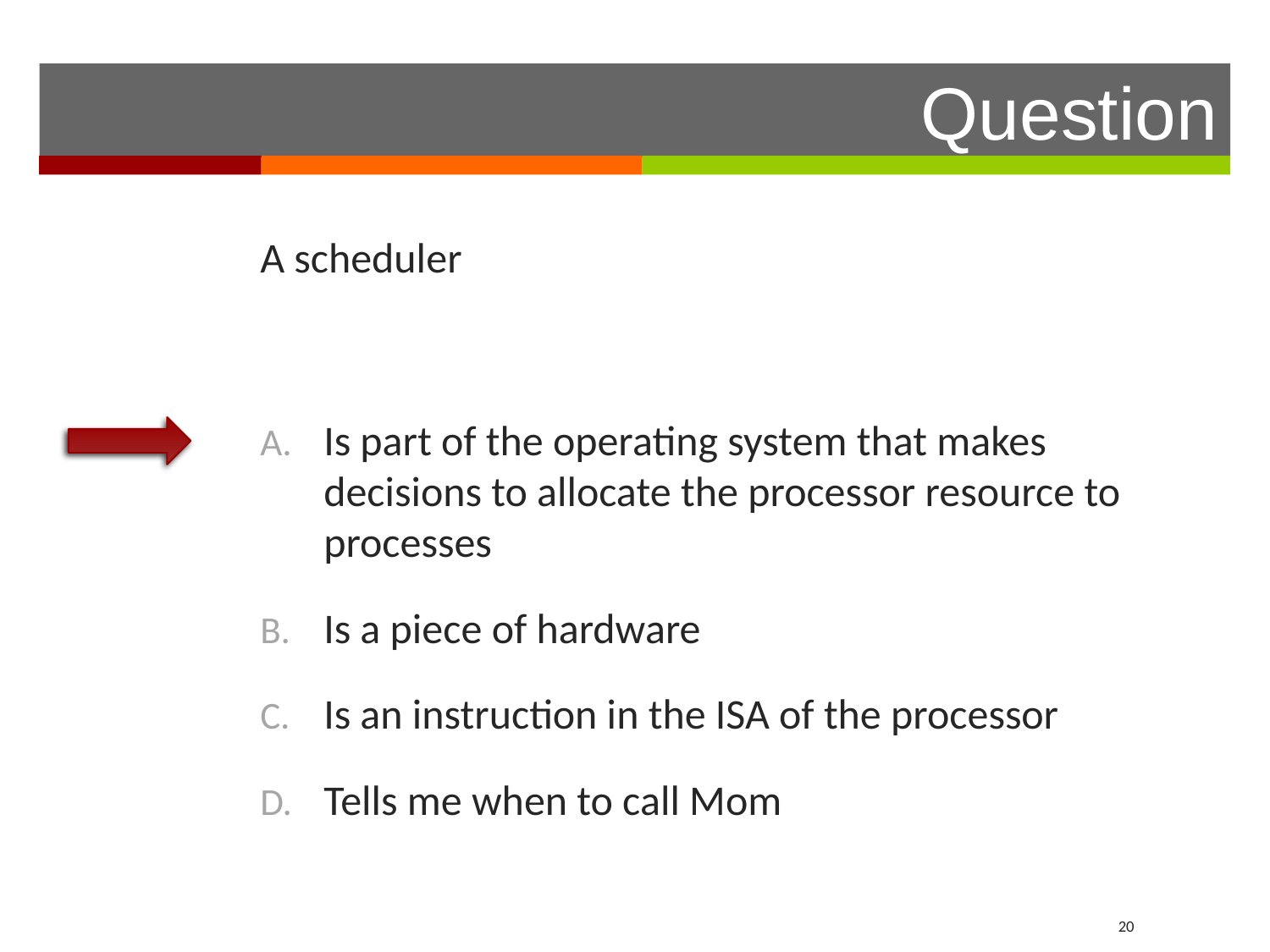

A scheduler
Is part of the operating system that makes decisions to allocate the processor resource to processes
Is a piece of hardware
Is an instruction in the ISA of the processor
Tells me when to call Mom

20